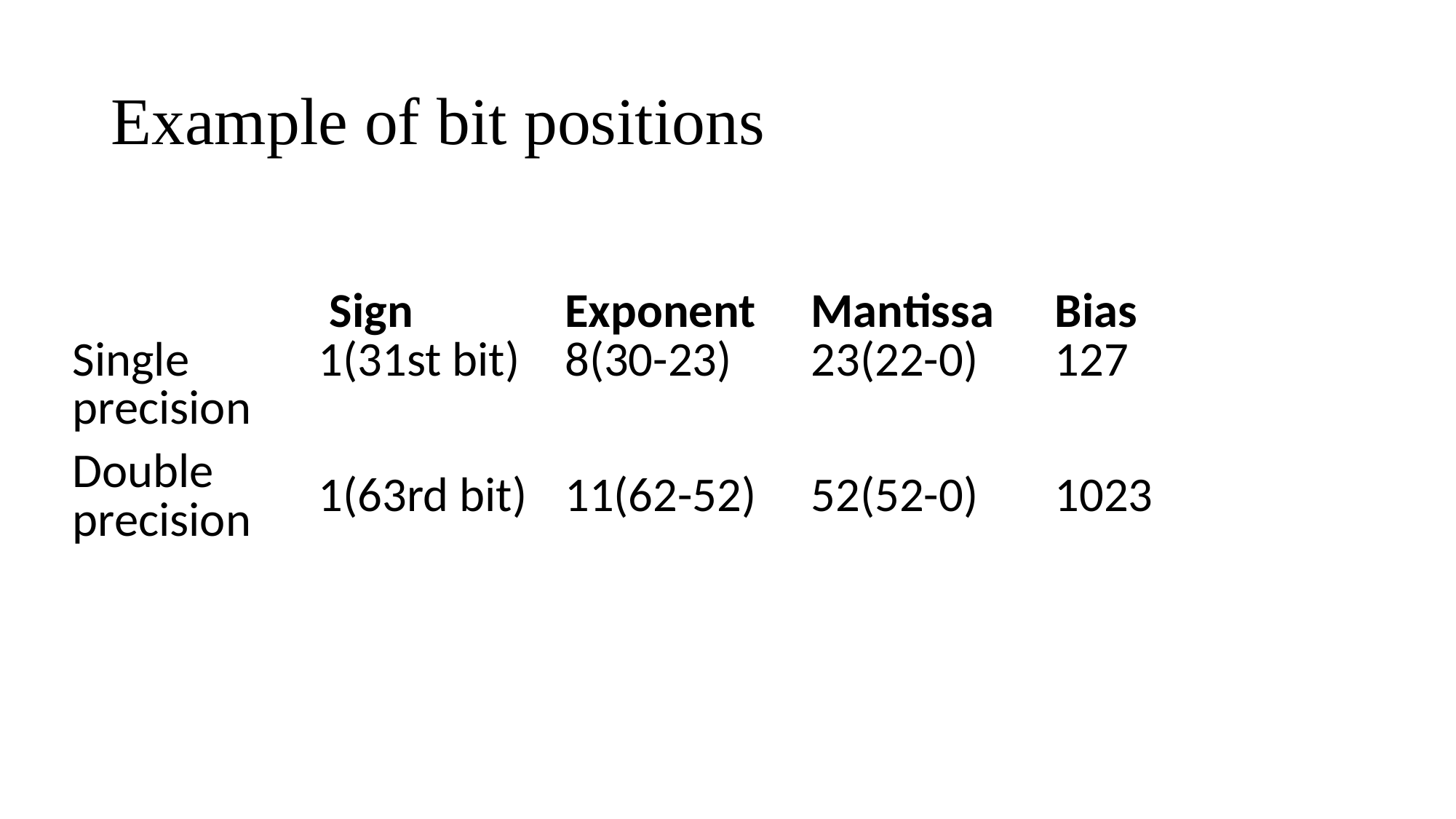

# Example of bit positions

| Single precision | Sign 1(31st bit) | Exponent 8(30-23) | Mantissa 23(22-0) | Bias 127 |
| --- | --- | --- | --- | --- |
| Double precision | 1(63rd bit) | 11(62-52) | 52(52-0) | 1023 |